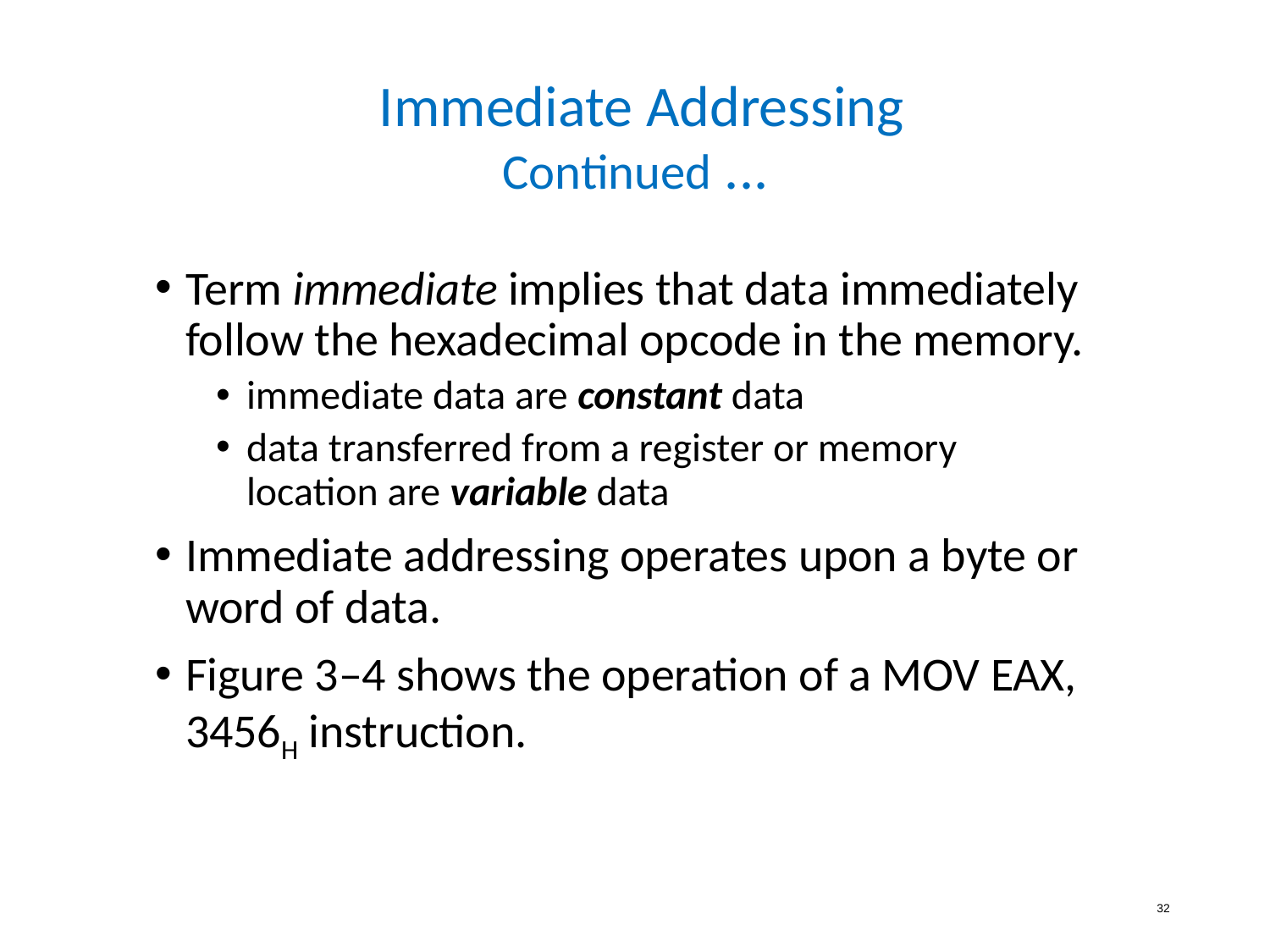

# Immediate Addressing Continued ...
Term immediate implies that data immediately follow the hexadecimal opcode in the memory.
immediate data are constant data
data transferred from a register or memory location are variable data
Immediate addressing operates upon a byte or word of data.
Figure 3–4 shows the operation of a MOV EAX, 3456H instruction.
32